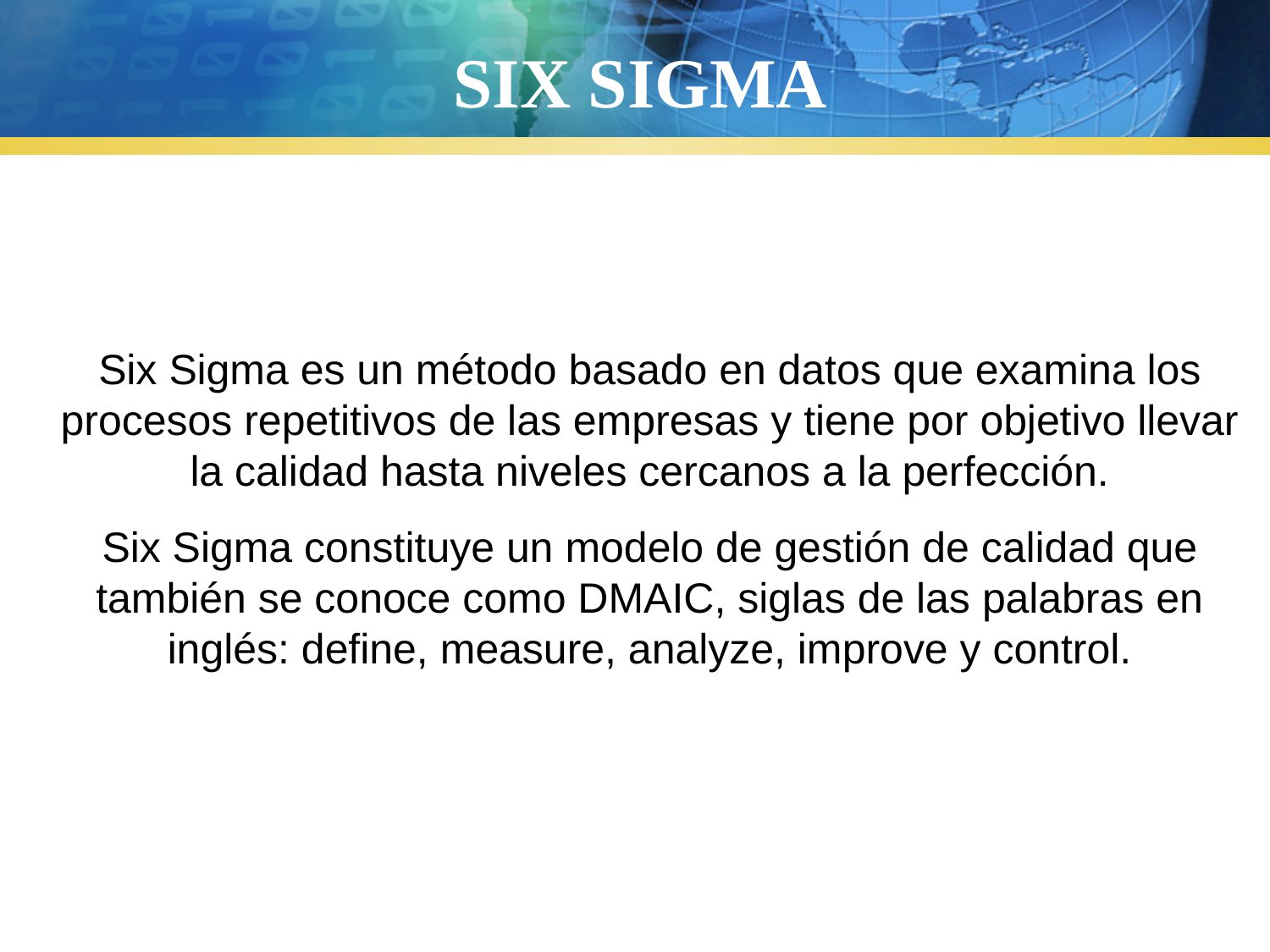

# SIX SIGMA
Six Sigma es un método basado en datos que examina los procesos repetitivos de las empresas y tiene por objetivo llevar la calidad hasta niveles cercanos a la perfección.
Six Sigma constituye un modelo de gestión de calidad que también se conoce como DMAIC, siglas de las palabras en inglés: define, measure, analyze, improve y control.